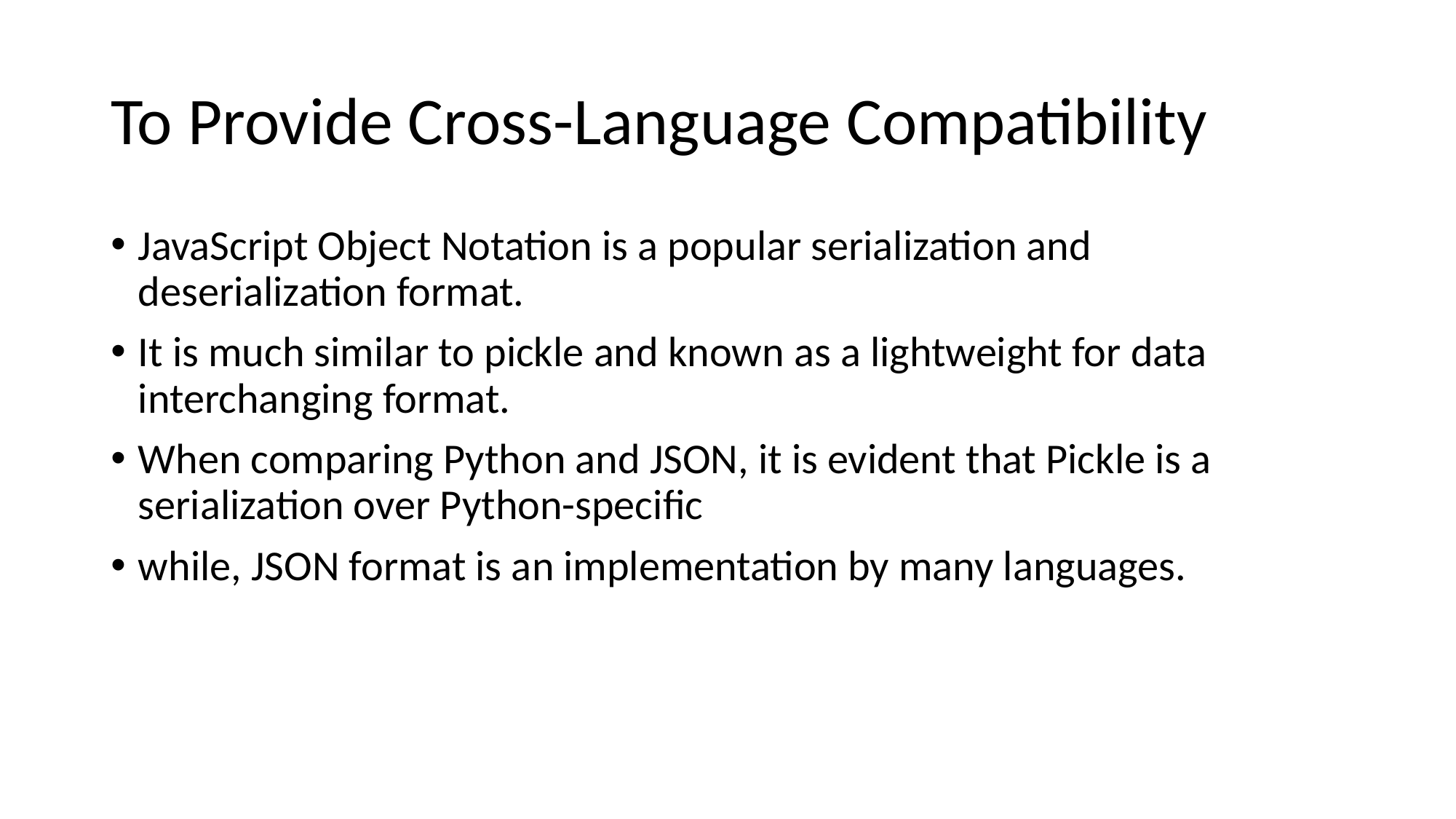

# To Provide Cross-Language Compatibility
JavaScript Object Notation is a popular serialization and deserialization format.
It is much similar to pickle and known as a lightweight for data interchanging format.
When comparing Python and JSON, it is evident that Pickle is a serialization over Python-specific
while, JSON format is an implementation by many languages.